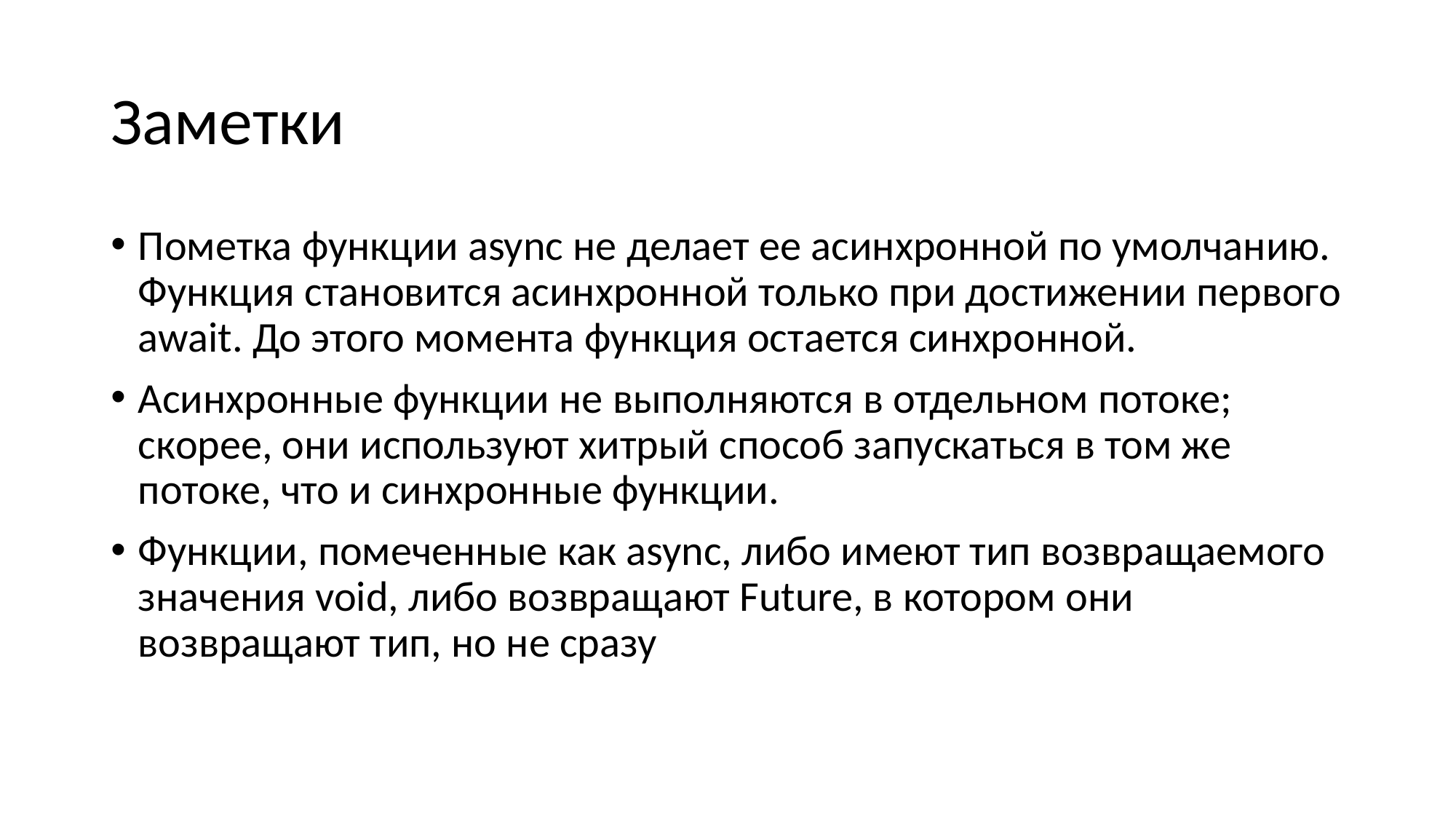

# Заметки
Пометка функции async не делает ее асинхронной по умолчанию. Функция становится асинхронной только при достижении первого await. До этого момента функция остается синхронной.
Асинхронные функции не выполняются в отдельном потоке; скорее, они используют хитрый способ запускаться в том же потоке, что и синхронные функции.
Функции, помеченные как async, либо имеют тип возвращаемого значения void, либо возвращают Future, в котором они возвращают тип, но не сразу